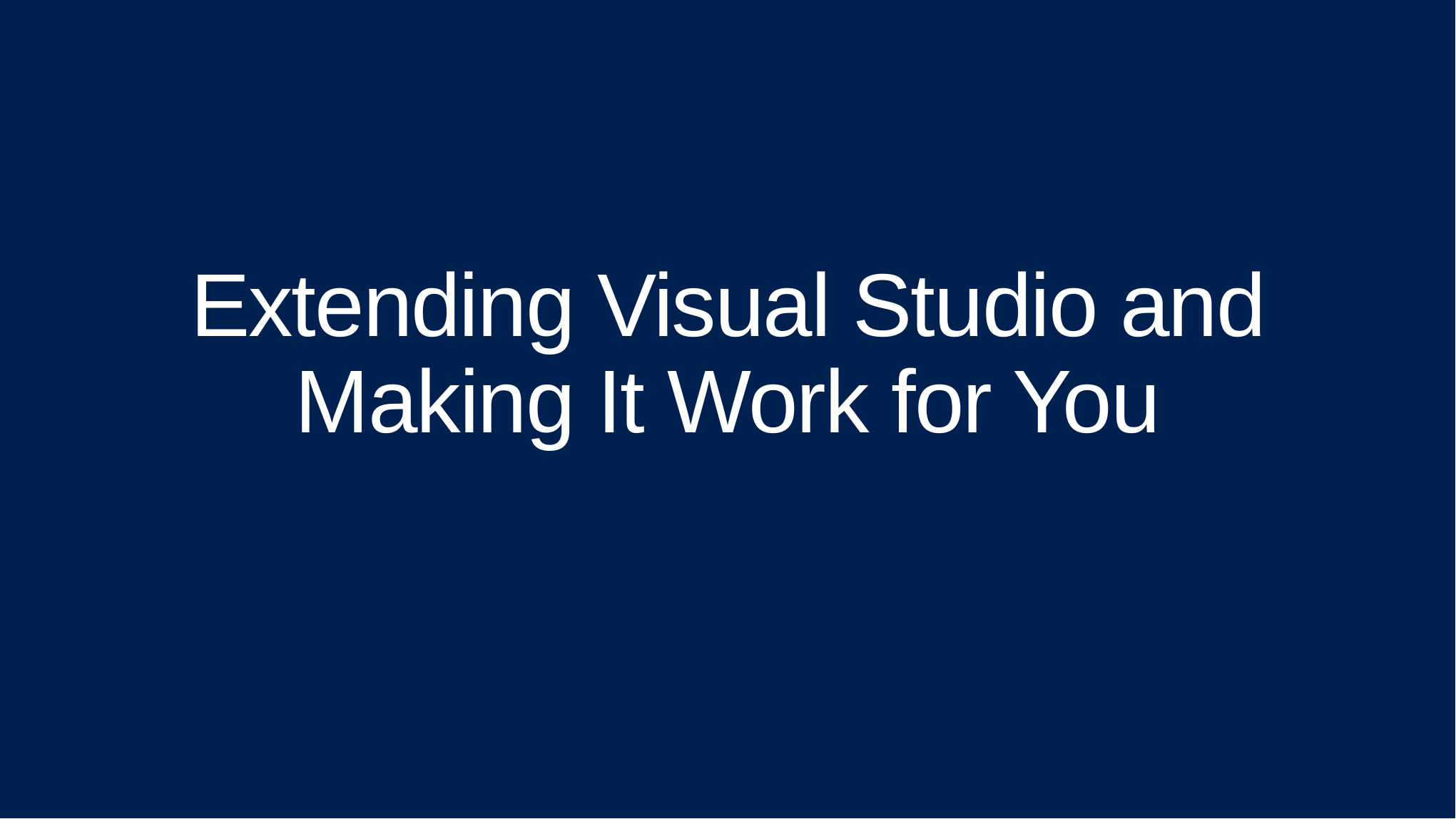

# Extending Visual Studio and Making It Work for You